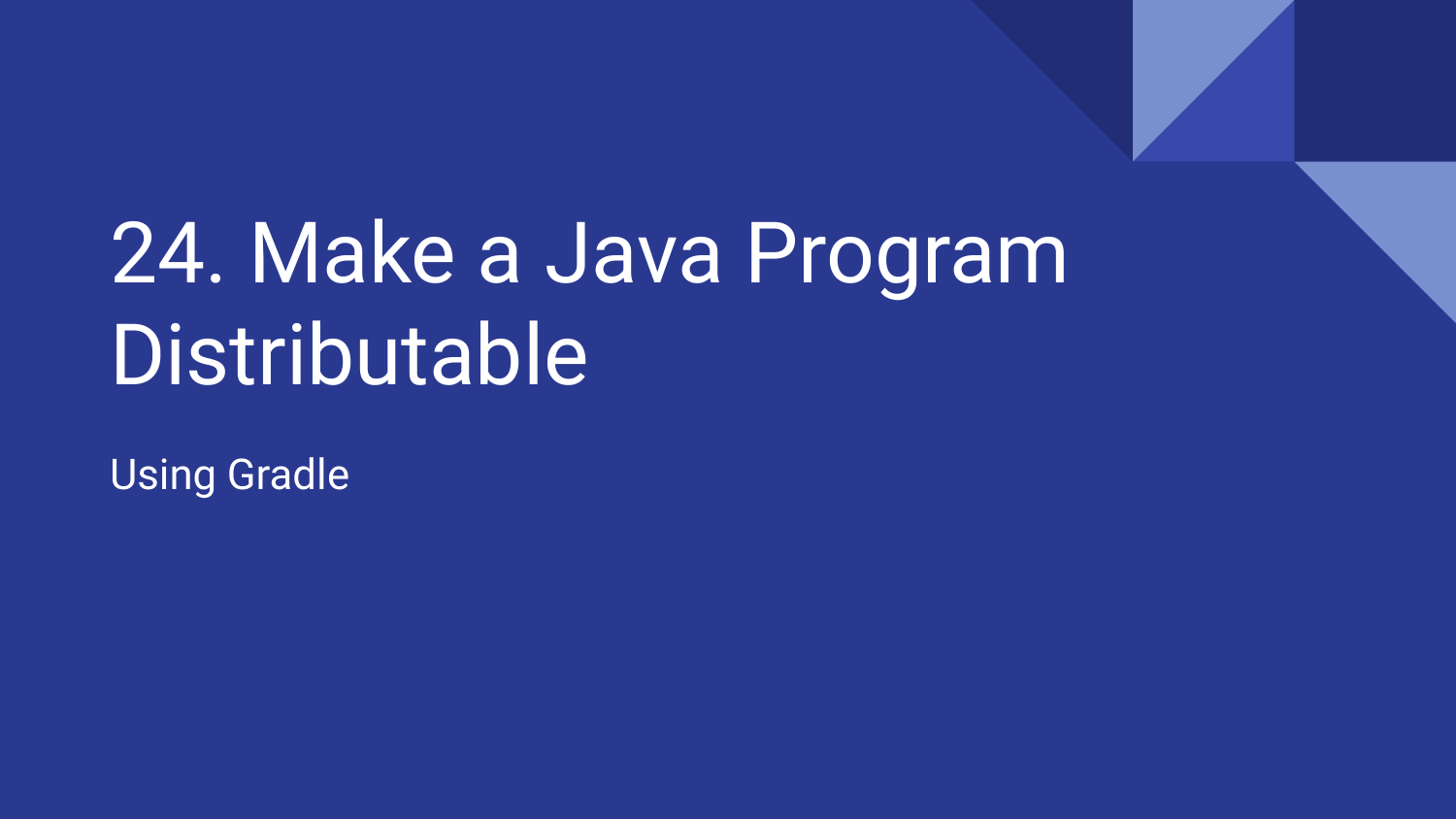

# 24. Make a Java Program Distributable
Using Gradle